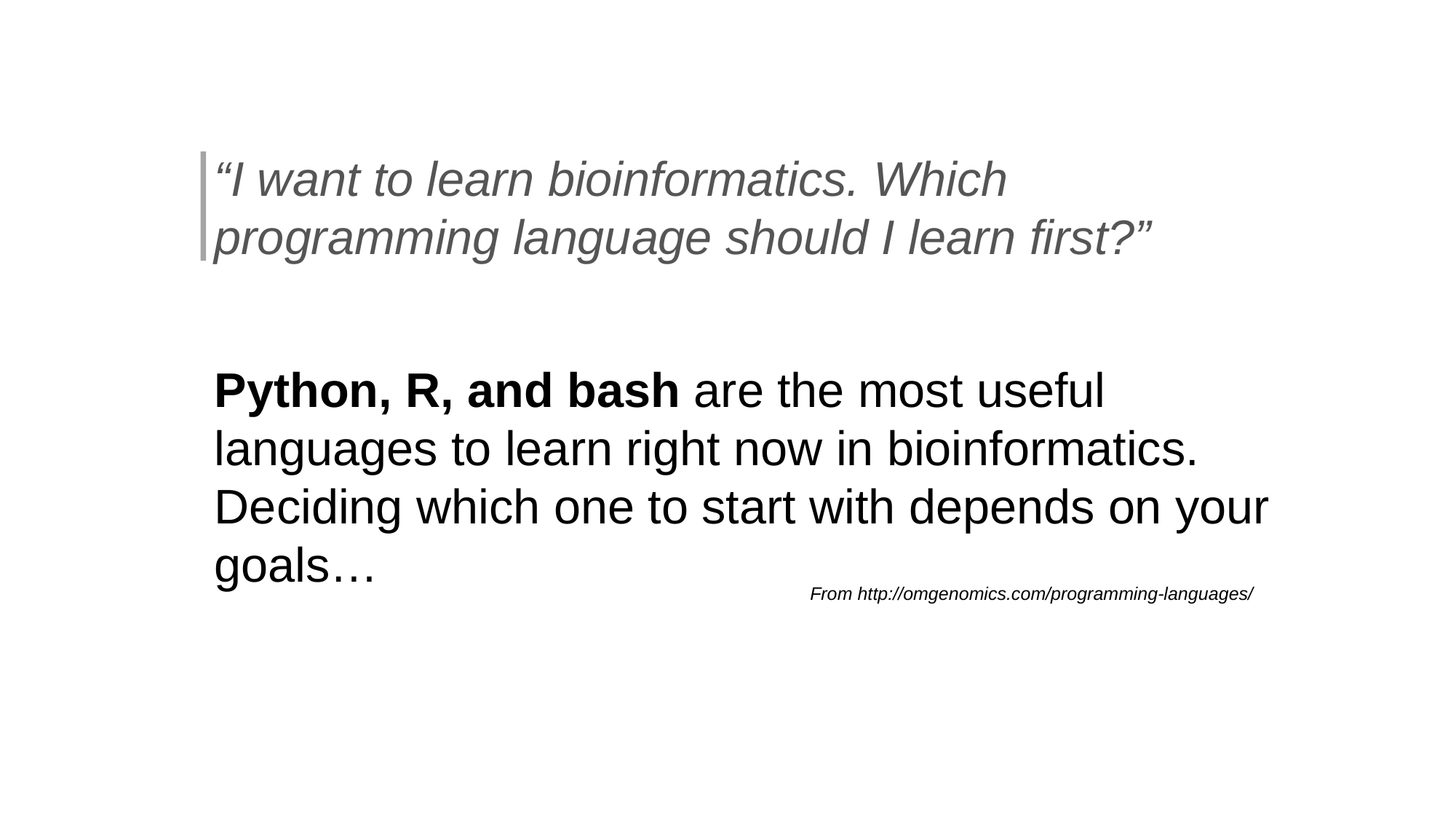

“I want to learn bioinformatics. Which programming language should I learn first?”

Python, R, and bash are the most useful languages to learn right now in bioinformatics. Deciding which one to start with depends on your goals…
From http://omgenomics.com/programming-languages/